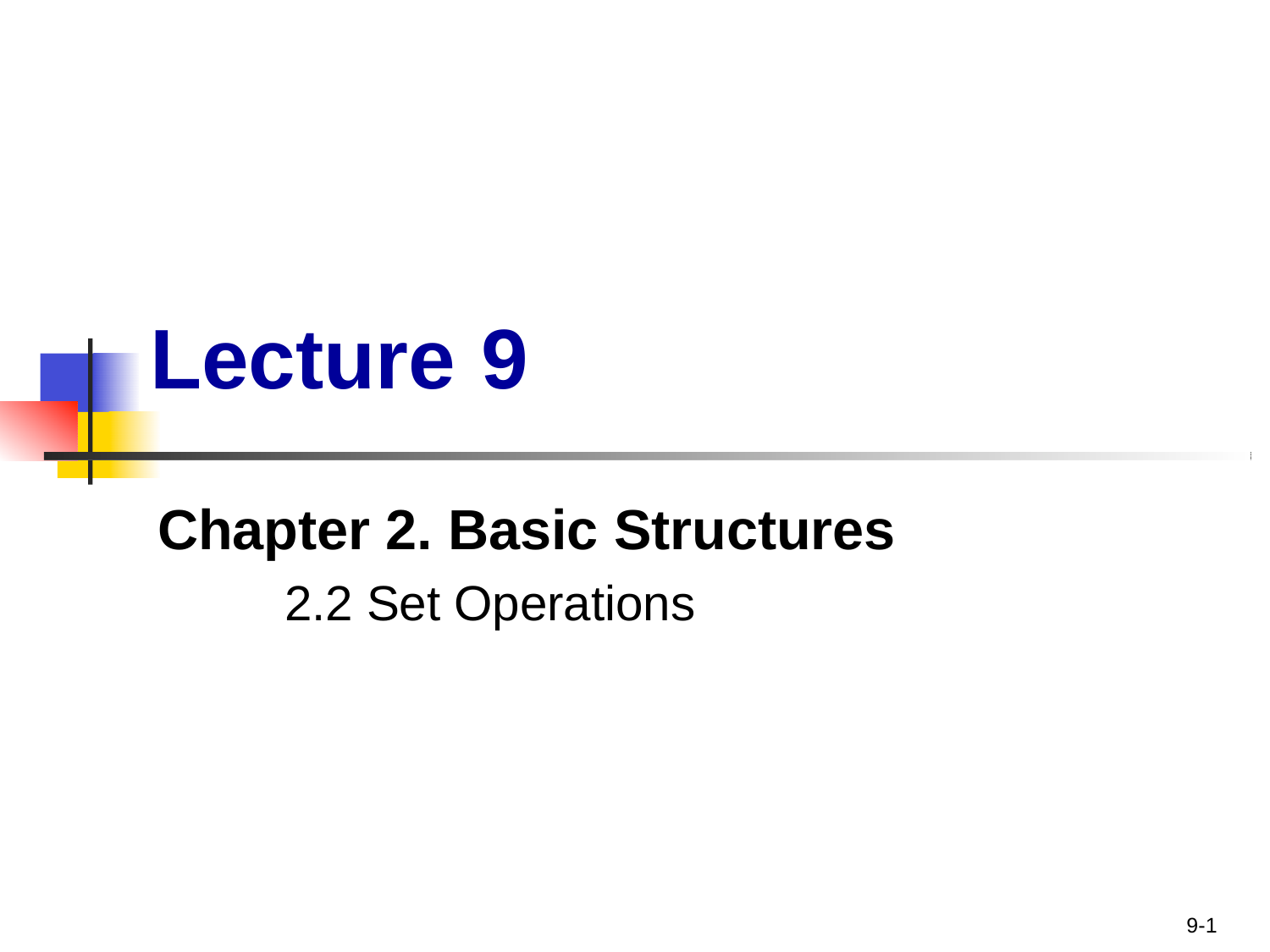

# Lecture	9

Chapter 2. Basic Structures
2.2 Set Operations
9-1